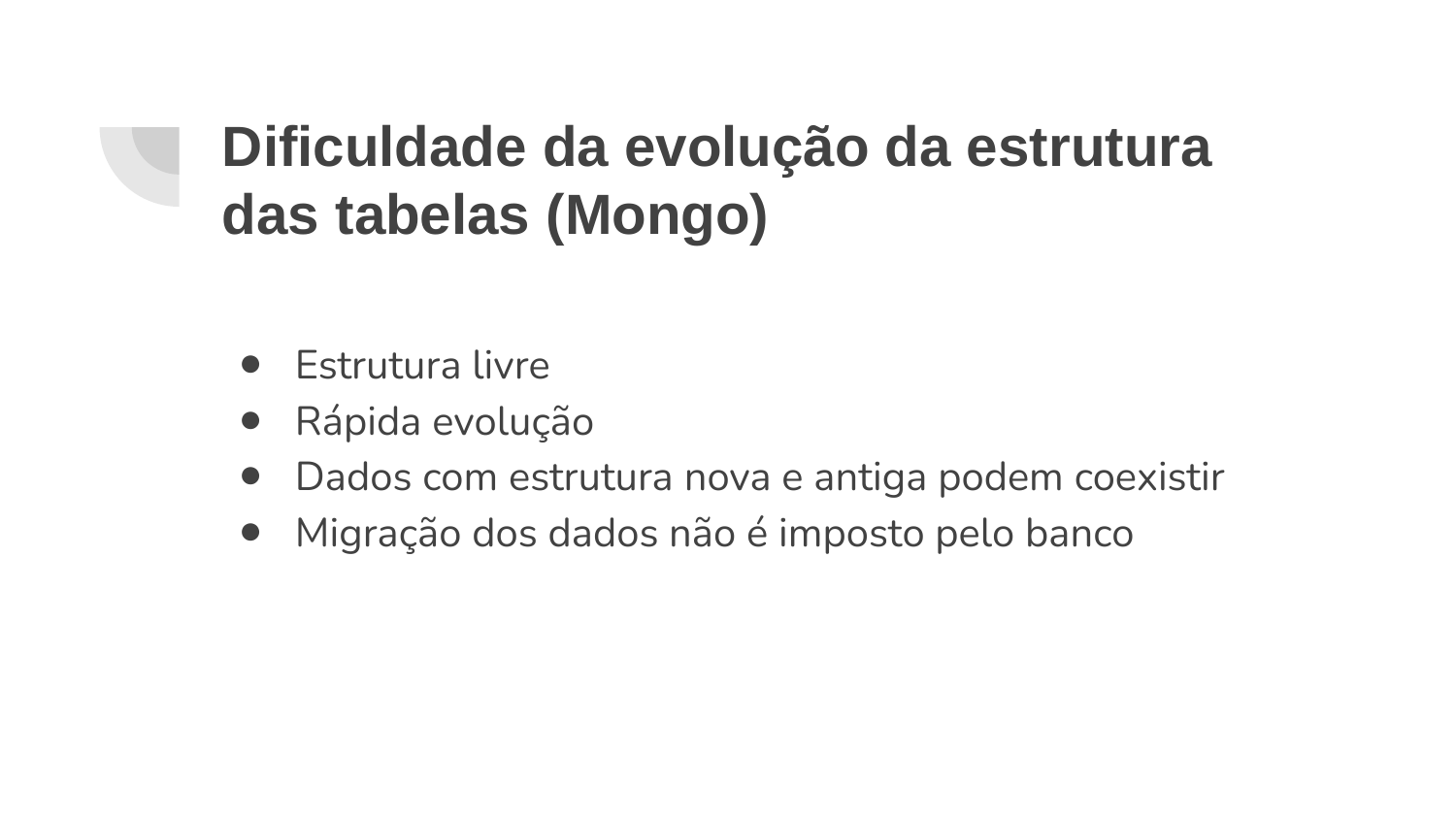

# Dificuldade da evolução da estrutura das tabelas (Mongo)

Estrutura livre
Rápida evolução
Dados com estrutura nova e antiga podem coexistir
Migração dos dados não é imposto pelo banco